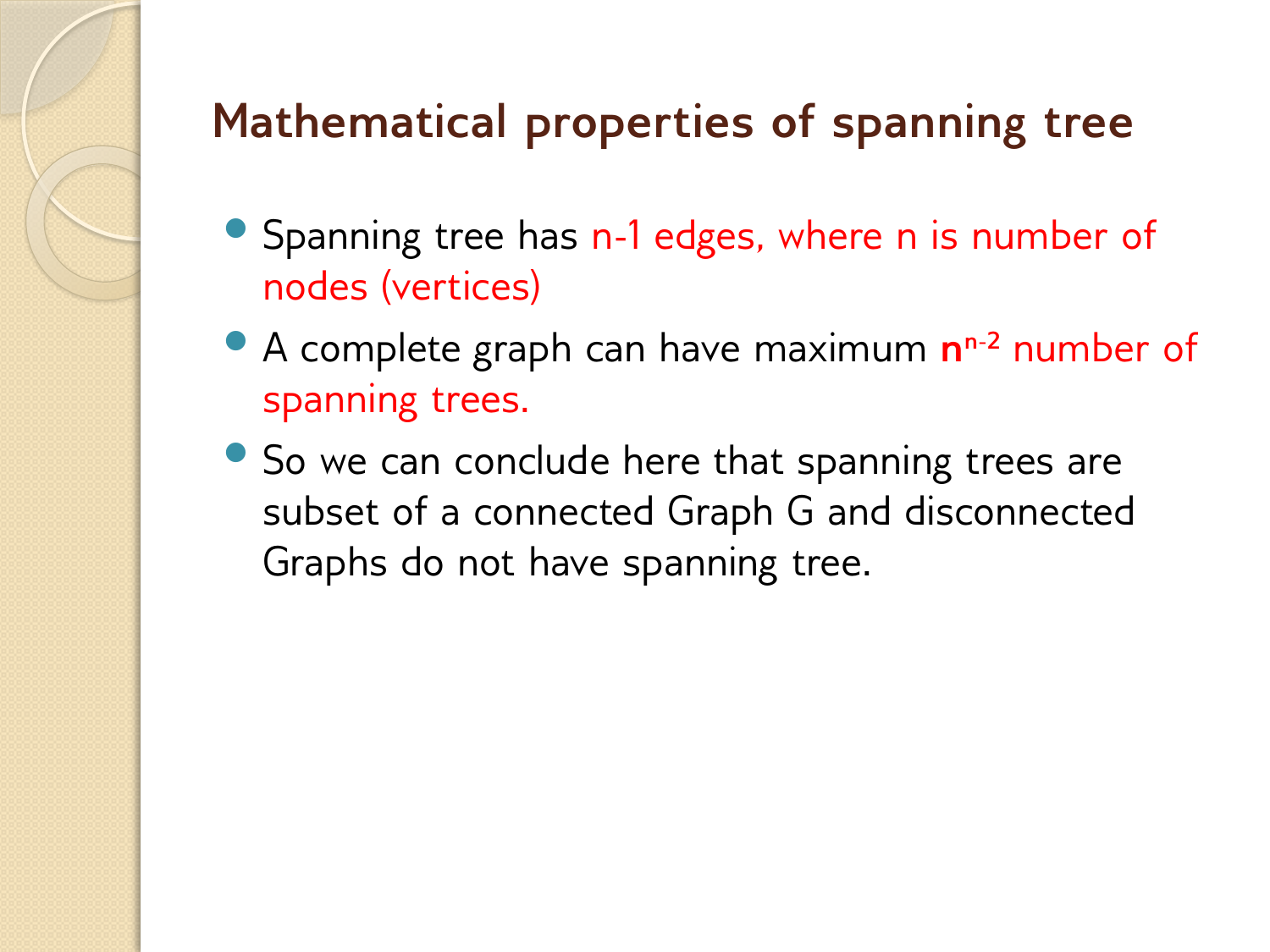

# Mathematical properties of spanning tree
Spanning tree has n-1 edges, where n is number of nodes (vertices)
A complete graph can have maximum nn-2 number of spanning trees.
So we can conclude here that spanning trees are subset of a connected Graph G and disconnected Graphs do not have spanning tree.